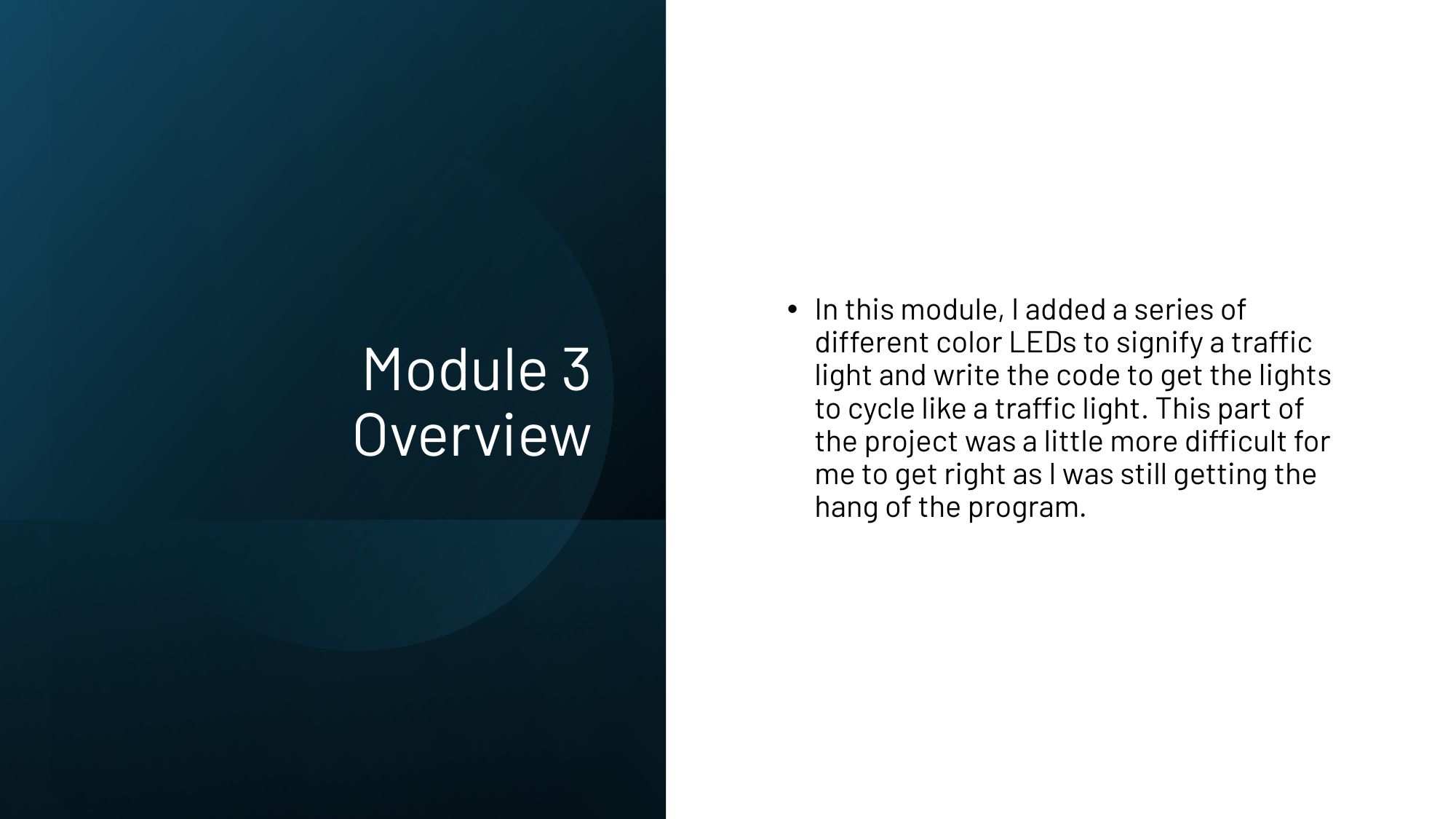

# Module 3 Overview

In this module, I added a series of different color LEDs to signify a traffic light and write the code to get the lights to cycle like a traffic light. This part of the project was a little more difficult for me to get right as I was still getting the hang of the program.